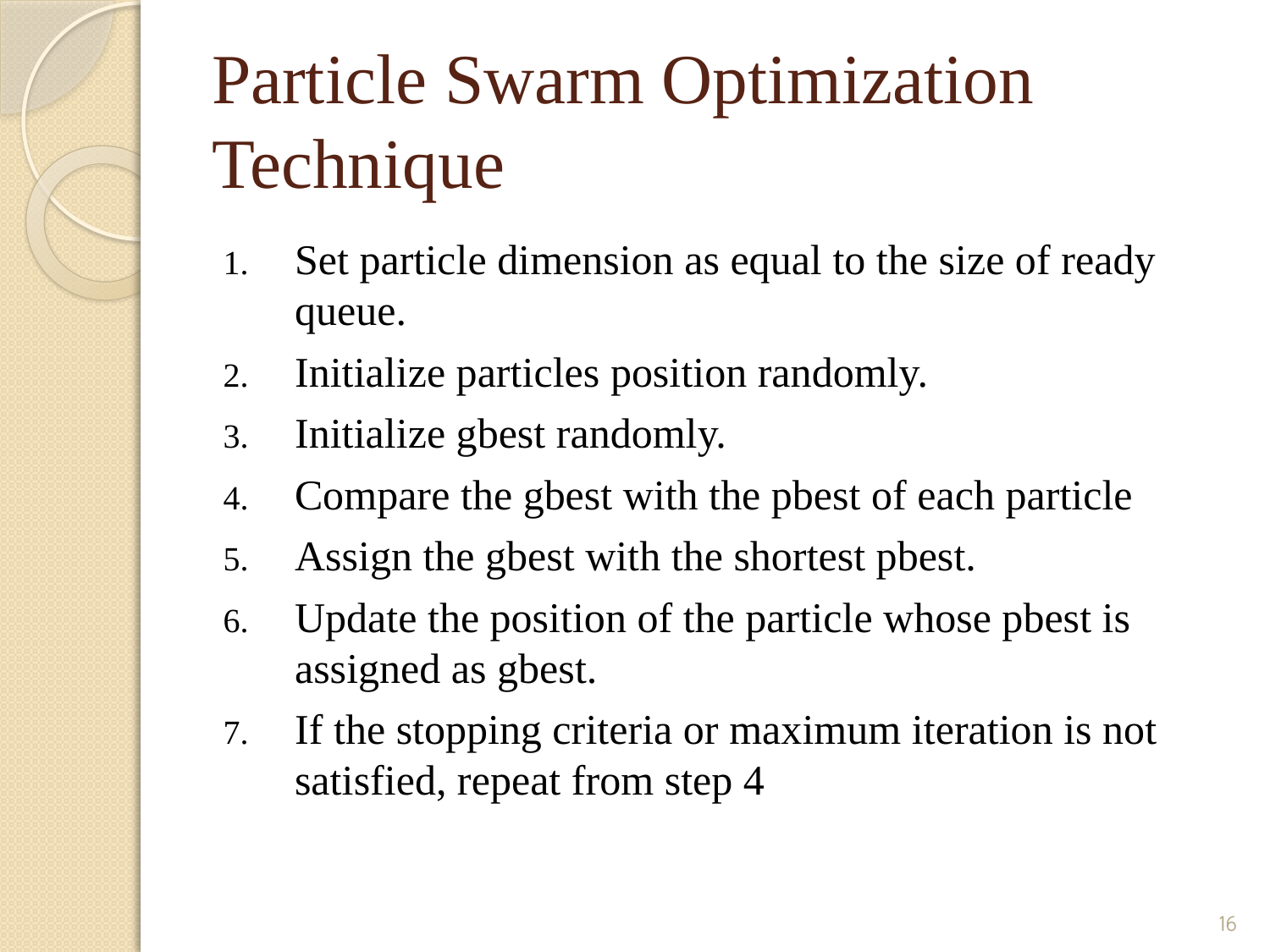

# Particle Swarm Optimization Technique
Set particle dimension as equal to the size of ready queue.
Initialize particles position randomly.
Initialize gbest randomly.
Compare the gbest with the pbest of each particle
Assign the gbest with the shortest pbest.
Update the position of the particle whose pbest is assigned as gbest.
If the stopping criteria or maximum iteration is not satisfied, repeat from step 4

16